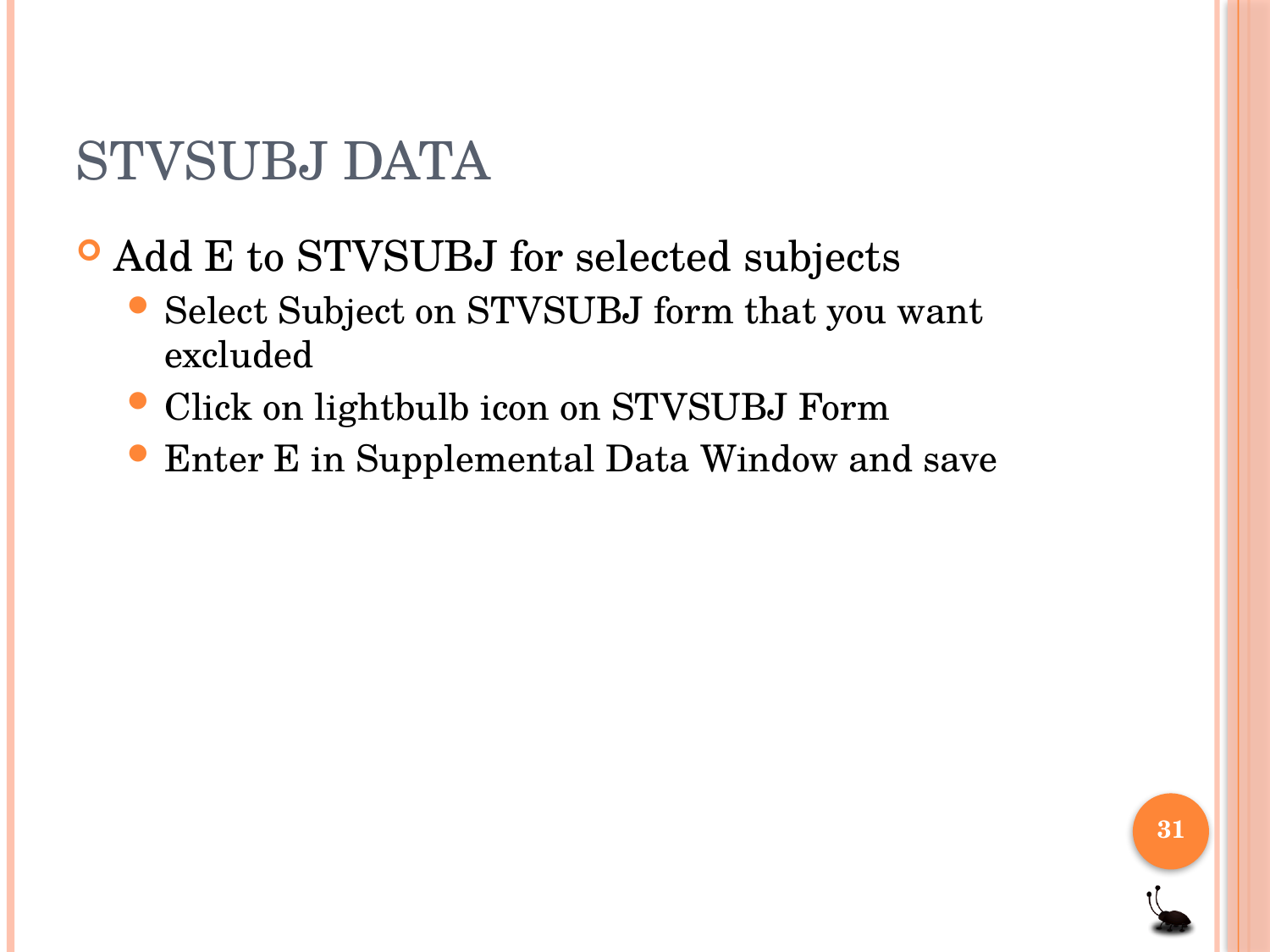

# STVSUBJ Data
Add E to STVSUBJ for selected subjects
Select Subject on STVSUBJ form that you want excluded
Click on lightbulb icon on STVSUBJ Form
Enter E in Supplemental Data Window and save

31